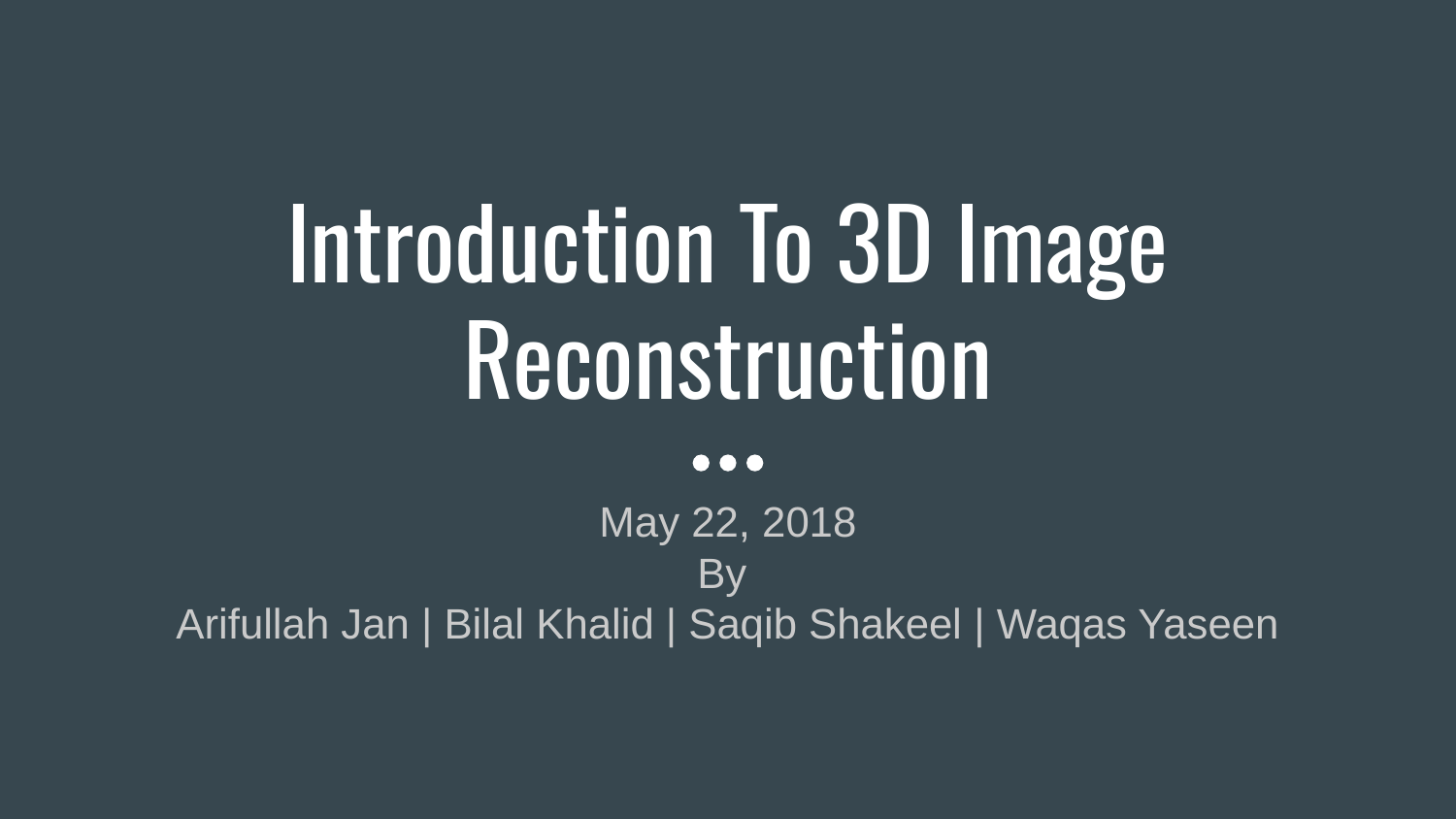

# Introduction To 3D Image Reconstruction
May 22, 2018
By
Arifullah Jan | Bilal Khalid | Saqib Shakeel | Waqas Yaseen